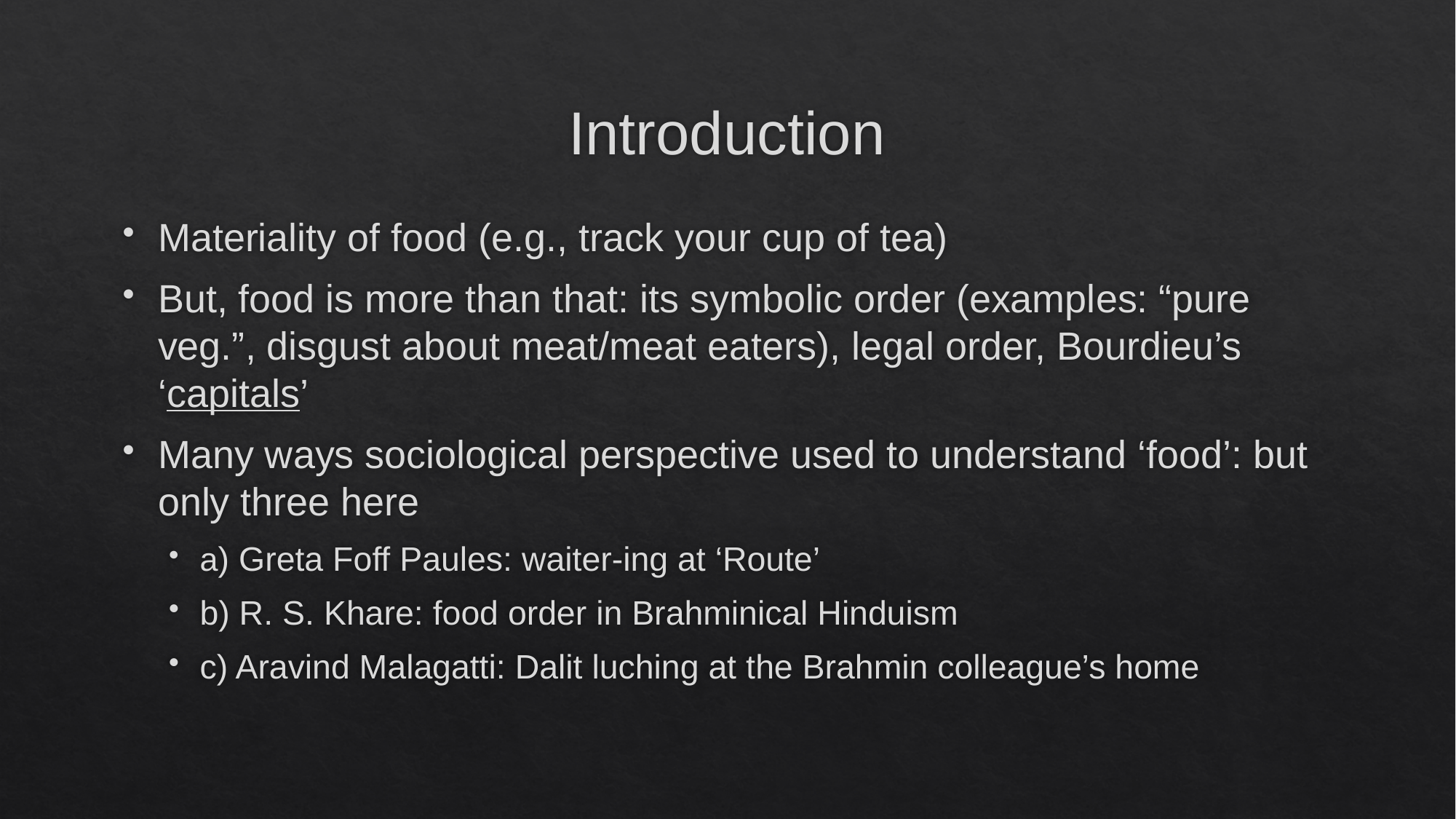

# Introduction
Materiality of food (e.g., track your cup of tea)
But, food is more than that: its symbolic order (examples: “pure veg.”, disgust about meat/meat eaters), legal order, Bourdieu’s ‘capitals’
Many ways sociological perspective used to understand ‘food’: but only three here
a) Greta Foff Paules: waiter-ing at ‘Route’
b) R. S. Khare: food order in Brahminical Hinduism
c) Aravind Malagatti: Dalit luching at the Brahmin colleague’s home